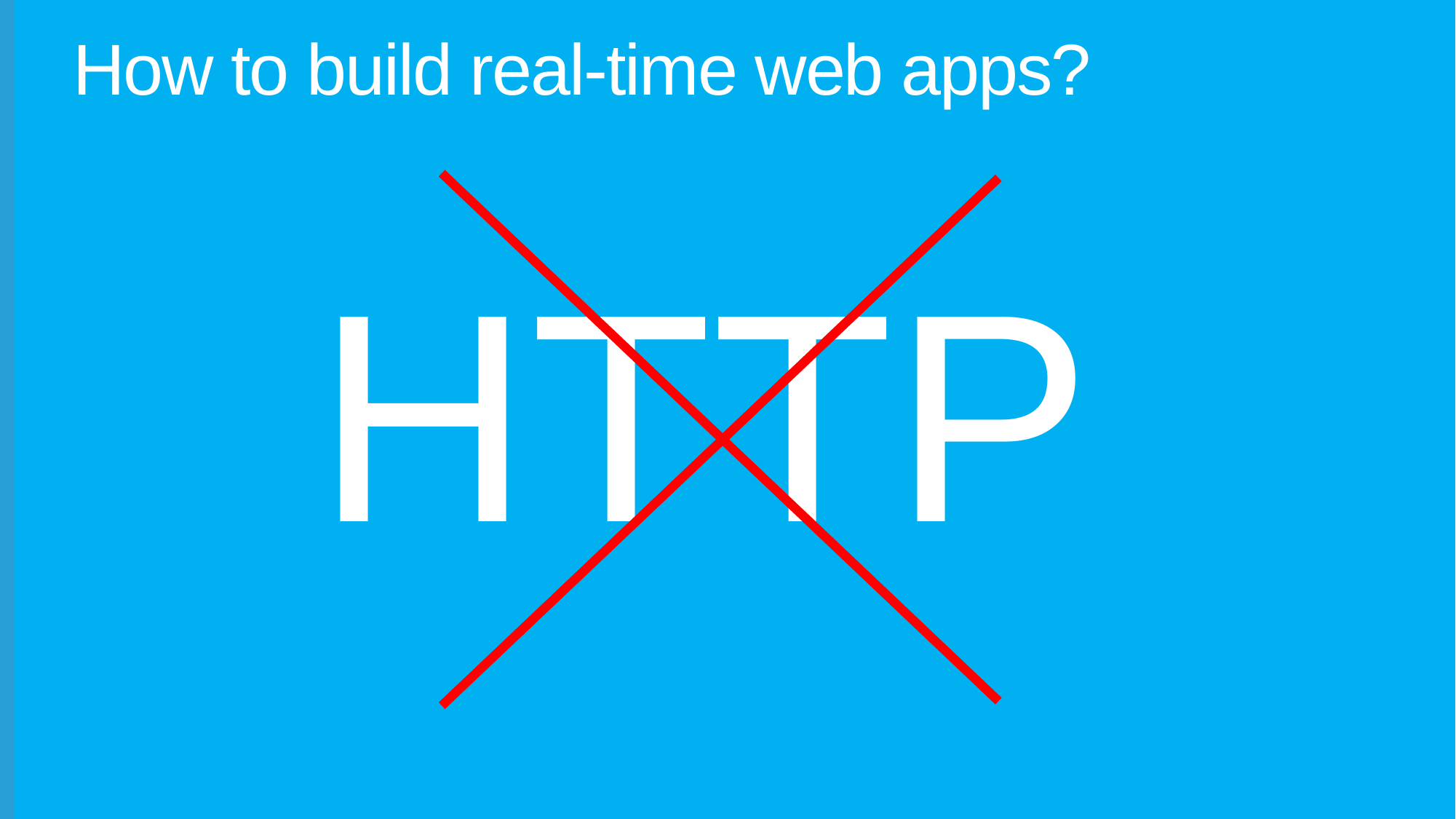

# How to build real-time web apps?
HTTP